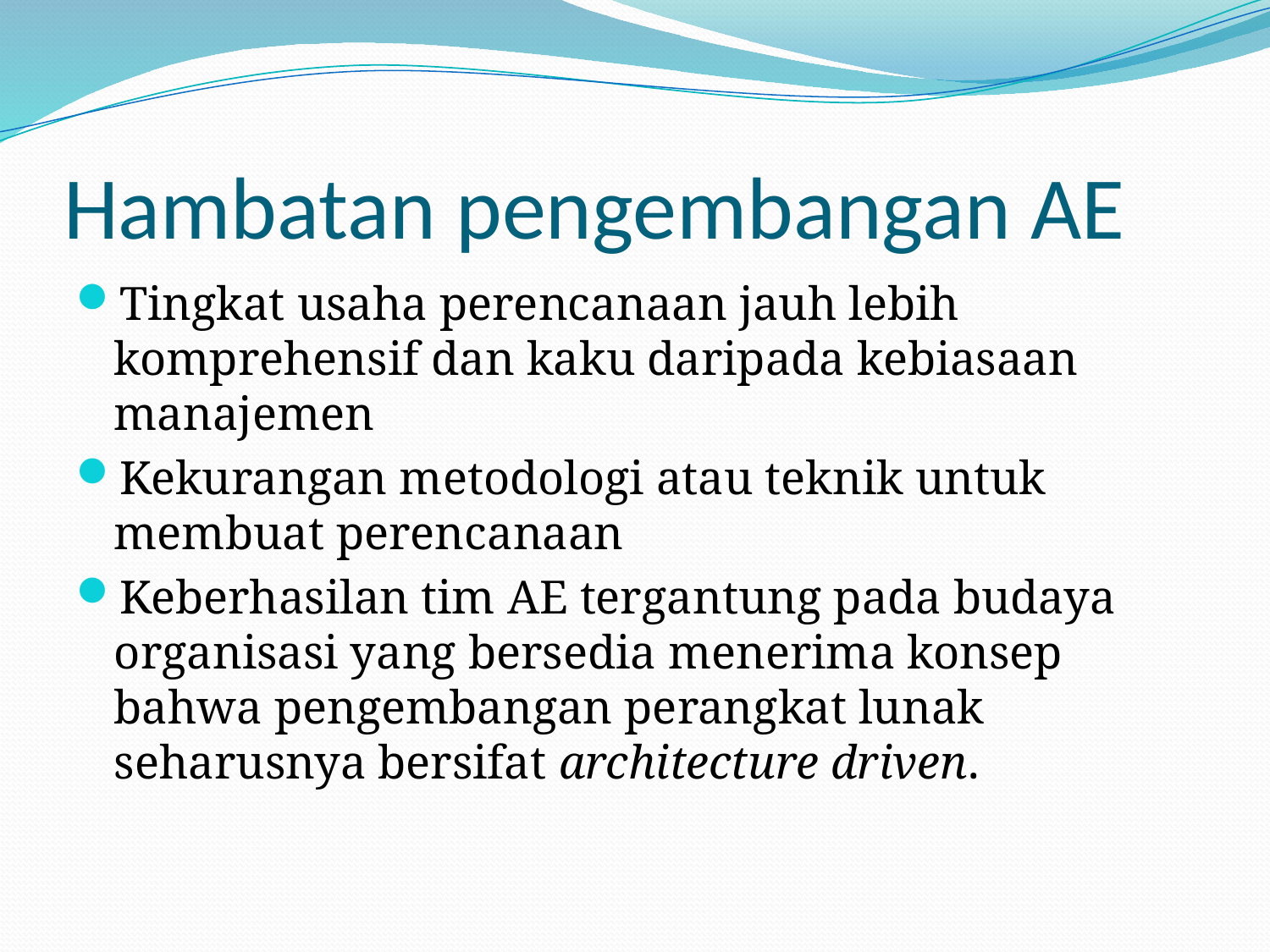

# Hambatan pengembangan AE
Tingkat usaha perencanaan jauh lebih komprehensif dan kaku daripada kebiasaan manajemen
Kekurangan metodologi atau teknik untuk membuat perencanaan
Keberhasilan tim AE tergantung pada budaya organisasi yang bersedia menerima konsep bahwa pengembangan perangkat lunak seharusnya bersifat architecture driven.